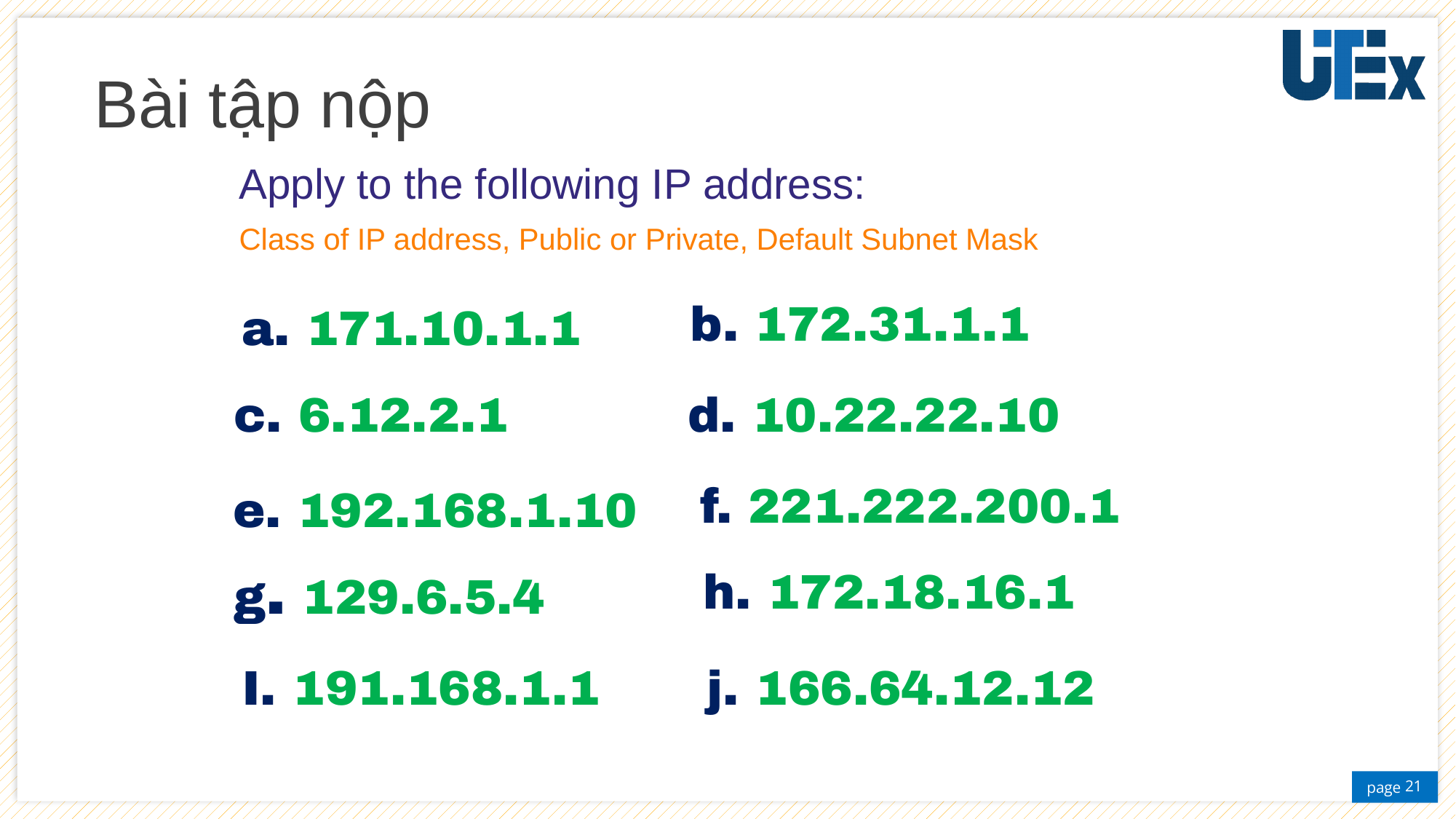

# Bài tập nộp
Apply to the following IP address:
Class of IP address, Public or Private, Default Subnet Mask
   b. 172.31.1.1
a. 171.10.1.1
   d. 10.22.22.10
c. 6.12.2.1
     e. 192.168.1.10
   f. 221.222.200.1
g. 129.6.5.4
h. 172.18.16.1
   I. 191.168.1.1
   j. 166.64.12.12
21